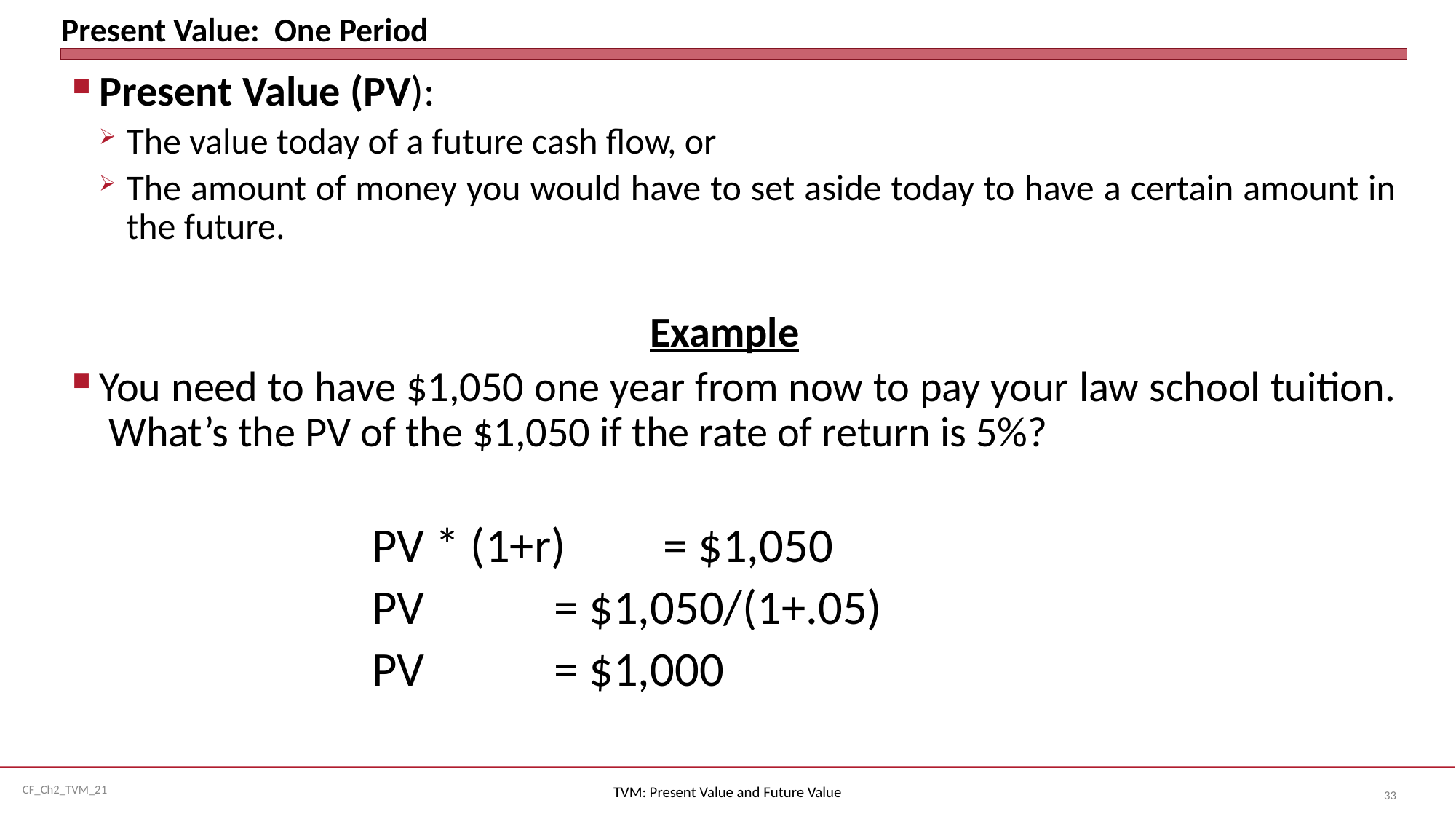

# Present Value:  One Period
Present Value (PV):
The value today of a future cash flow, or
The amount of money you would have to set aside today to have a certain amount in the future.

Example
You need to have $1,050 one year from now to pay your law school tuition.  What’s the PV of the $1,050 if the rate of return is 5%?

PV * (1+r) 	= $1,050
PV 	  	= $1,050/(1+.05)
PV	  	= $1,000

TVM: Present Value and Future Value
33